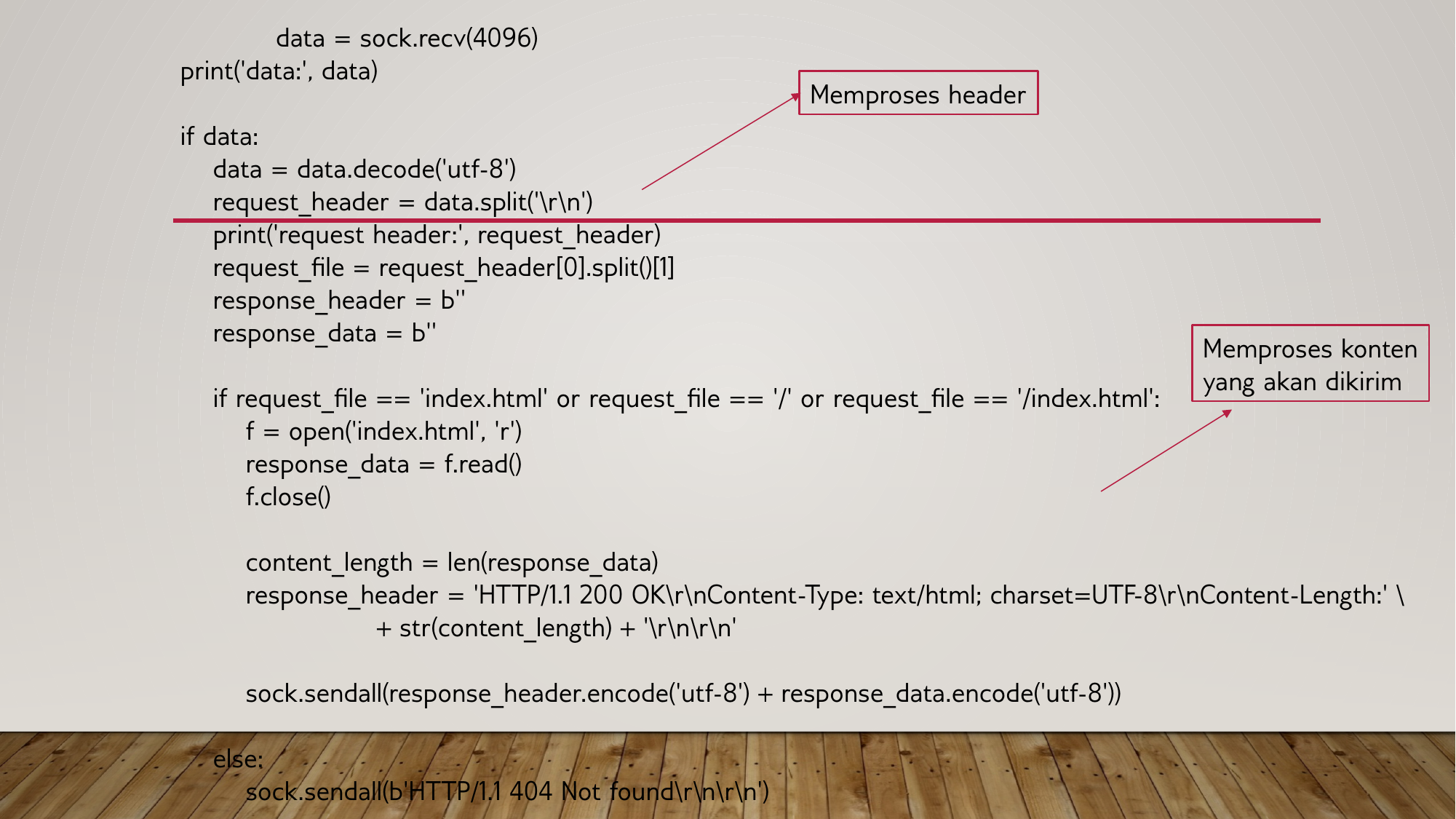

data = sock.recv(4096)
                print('data:', data)

                if data:
                    data = data.decode('utf-8')
                    request_header = data.split('\r\n')
                    print('request header:', request_header)
                    request_file = request_header[0].split()[1]
                    response_header = b''
                    response_data = b''

                    if request_file == 'index.html' or request_file == '/' or request_file == '/index.html':
                        f = open('index.html', 'r')
                        response_data = f.read()
                        f.close()

                        content_length = len(response_data)
                        response_header = 'HTTP/1.1 200 OK\r\nContent-Type: text/html; charset=UTF-8\r\nContent-Length:' \
                                        + str(content_length) + '\r\n\r\n'

                        sock.sendall(response_header.encode('utf-8') + response_data.encode('utf-8'))

                    else:
                        sock.sendall(b'HTTP/1.1 404 Not found\r\n\r\n')
Memproses header
Memproses konten
yang akan dikirim